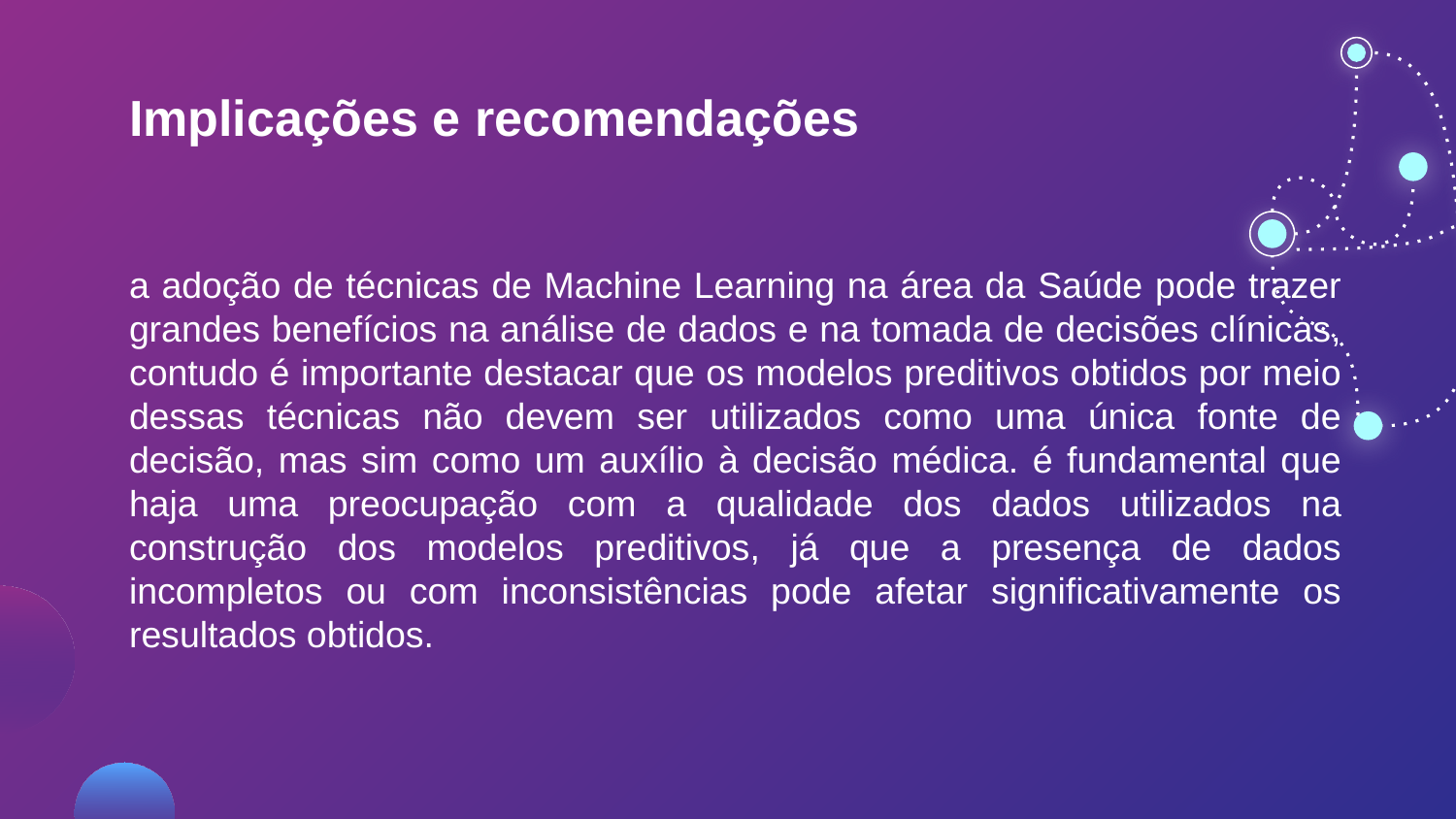

# Implicações e recomendações
a adoção de técnicas de Machine Learning na área da Saúde pode trazer grandes benefícios na análise de dados e na tomada de decisões clínicas, contudo é importante destacar que os modelos preditivos obtidos por meio dessas técnicas não devem ser utilizados como uma única fonte de decisão, mas sim como um auxílio à decisão médica. é fundamental que haja uma preocupação com a qualidade dos dados utilizados na construção dos modelos preditivos, já que a presença de dados incompletos ou com inconsistências pode afetar significativamente os resultados obtidos.